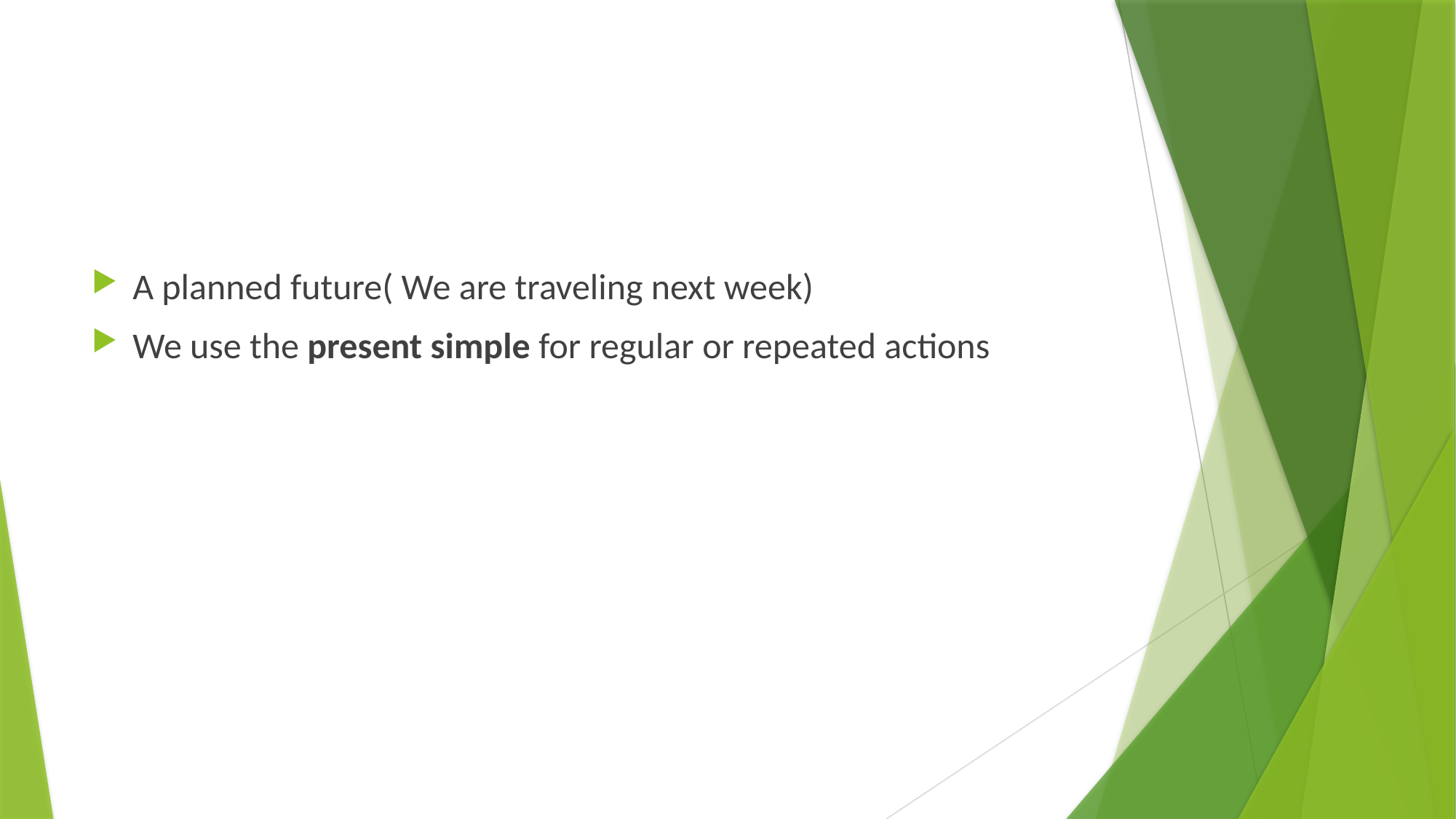

#
A planned future( We are traveling next week)
We use the present simple for regular or repeated actions